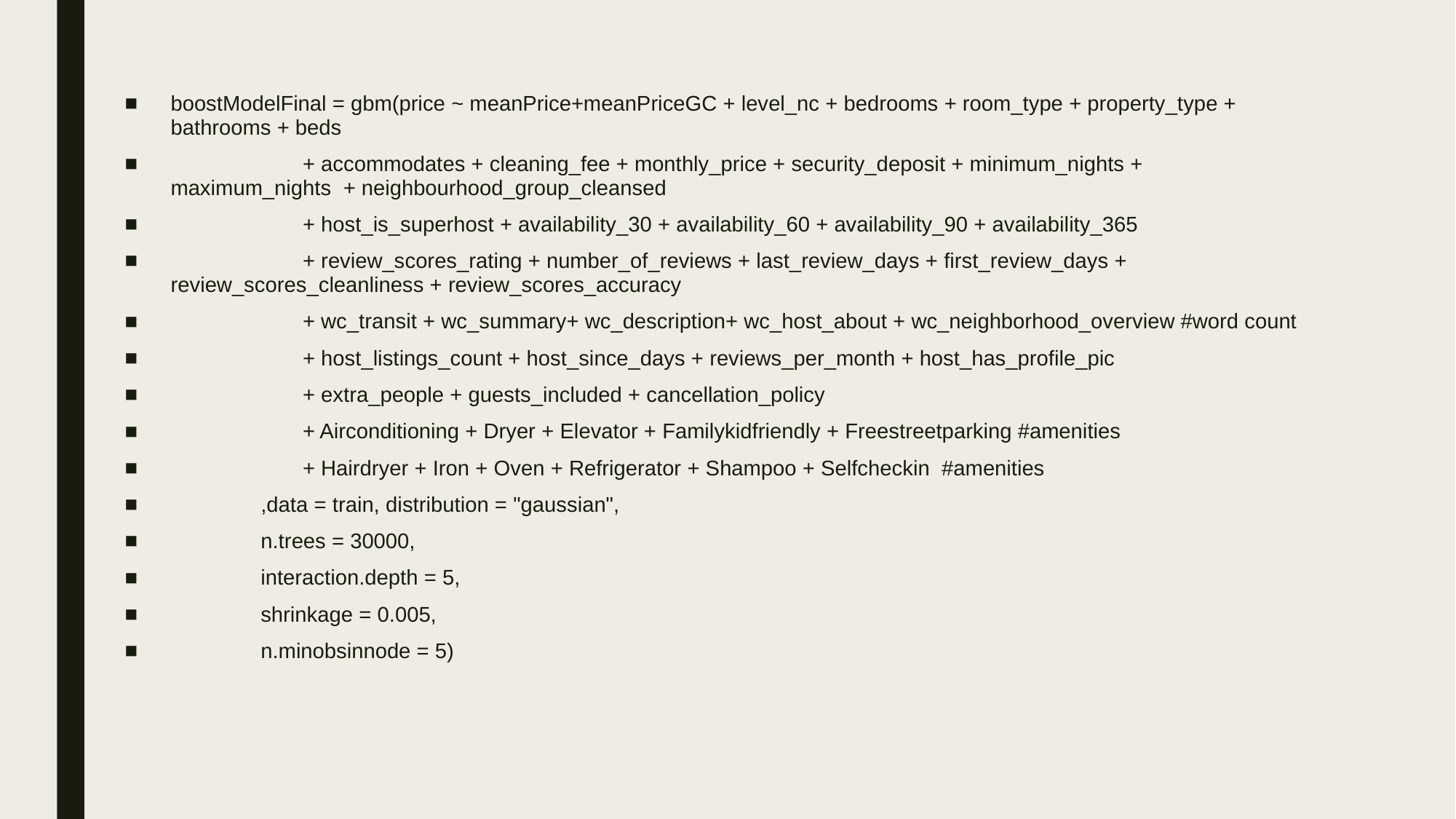

boostModelFinal = gbm(price ~ meanPrice+meanPriceGC + level_nc + bedrooms + room_type + property_type + bathrooms + beds
                      + accommodates + cleaning_fee + monthly_price + security_deposit + minimum_nights + maximum_nights  + neighbourhood_group_cleansed
                      + host_is_superhost + availability_30 + availability_60 + availability_90 + availability_365
                      + review_scores_rating + number_of_reviews + last_review_days + first_review_days + review_scores_cleanliness + review_scores_accuracy
                      + wc_transit + wc_summary+ wc_description+ wc_host_about + wc_neighborhood_overview #word count
                      + host_listings_count + host_since_days + reviews_per_month + host_has_profile_pic
                      + extra_people + guests_included + cancellation_policy
                      + Airconditioning + Dryer + Elevator + Familykidfriendly + Freestreetparking #amenities
                      + Hairdryer + Iron + Oven + Refrigerator + Shampoo + Selfcheckin  #amenities
               ,data = train, distribution = "gaussian",
               n.trees = 30000,
               interaction.depth = 5,
               shrinkage = 0.005,
               n.minobsinnode = 5)